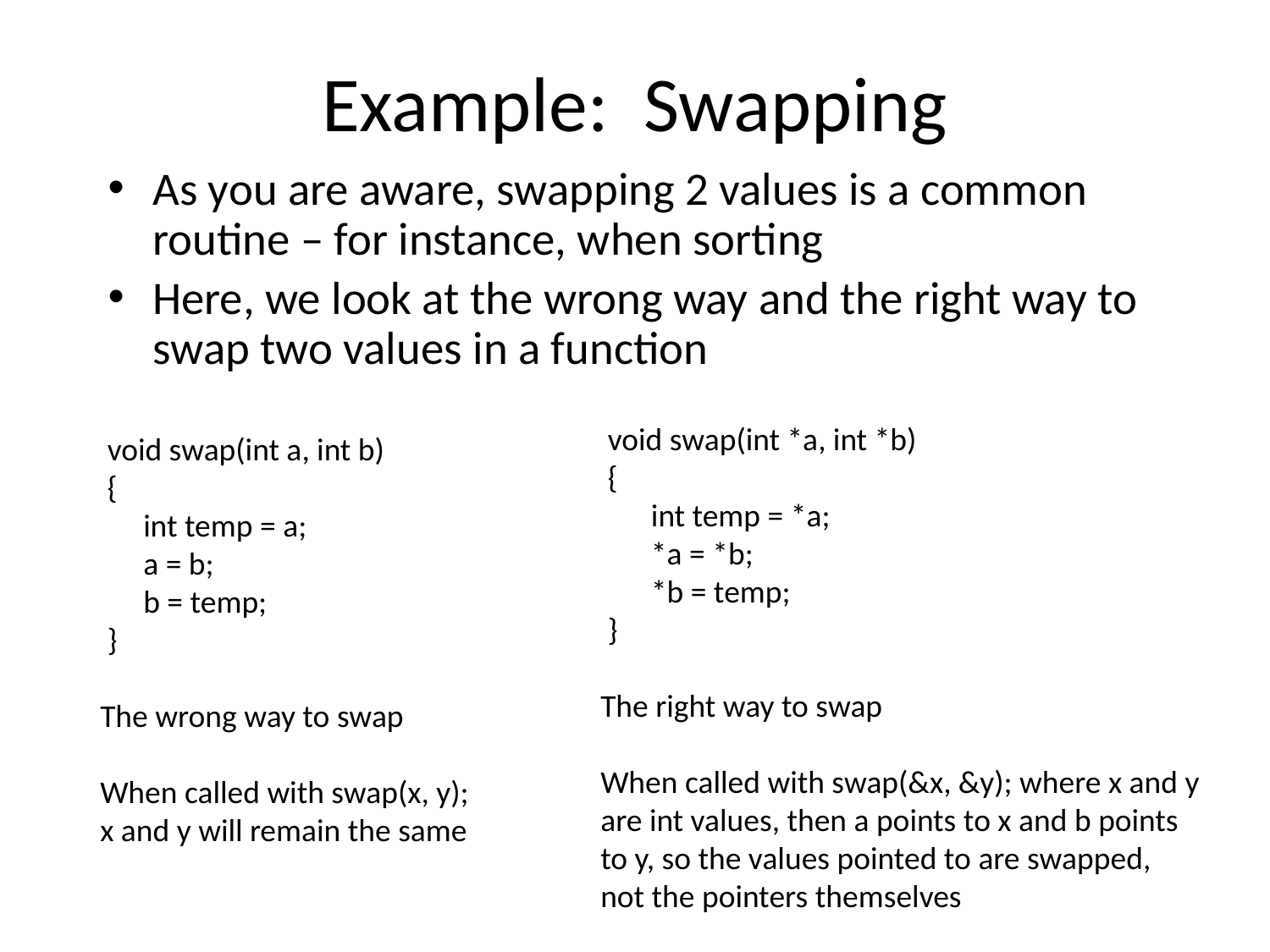

# Example:  Swapping
As you are aware, swapping 2 values is a common routine – for instance, when sorting
Here, we look at the wrong way and the right way to swap two values in a function
 void swap(int *a, int *b)
 {
       int temp = *a;
       *a = *b;
       *b = temp;
 }

The right way to swap

When called with swap(&x, &y); where x and y
are int values, then a points to x and b points
to y, so the values pointed to are swapped,
not the pointers themselves
 void swap(int a, int b)
 {
      int temp = a;
      a = b;
      b = temp;
 }

The wrong way to swap

When called with swap(x, y);
x and y will remain the same